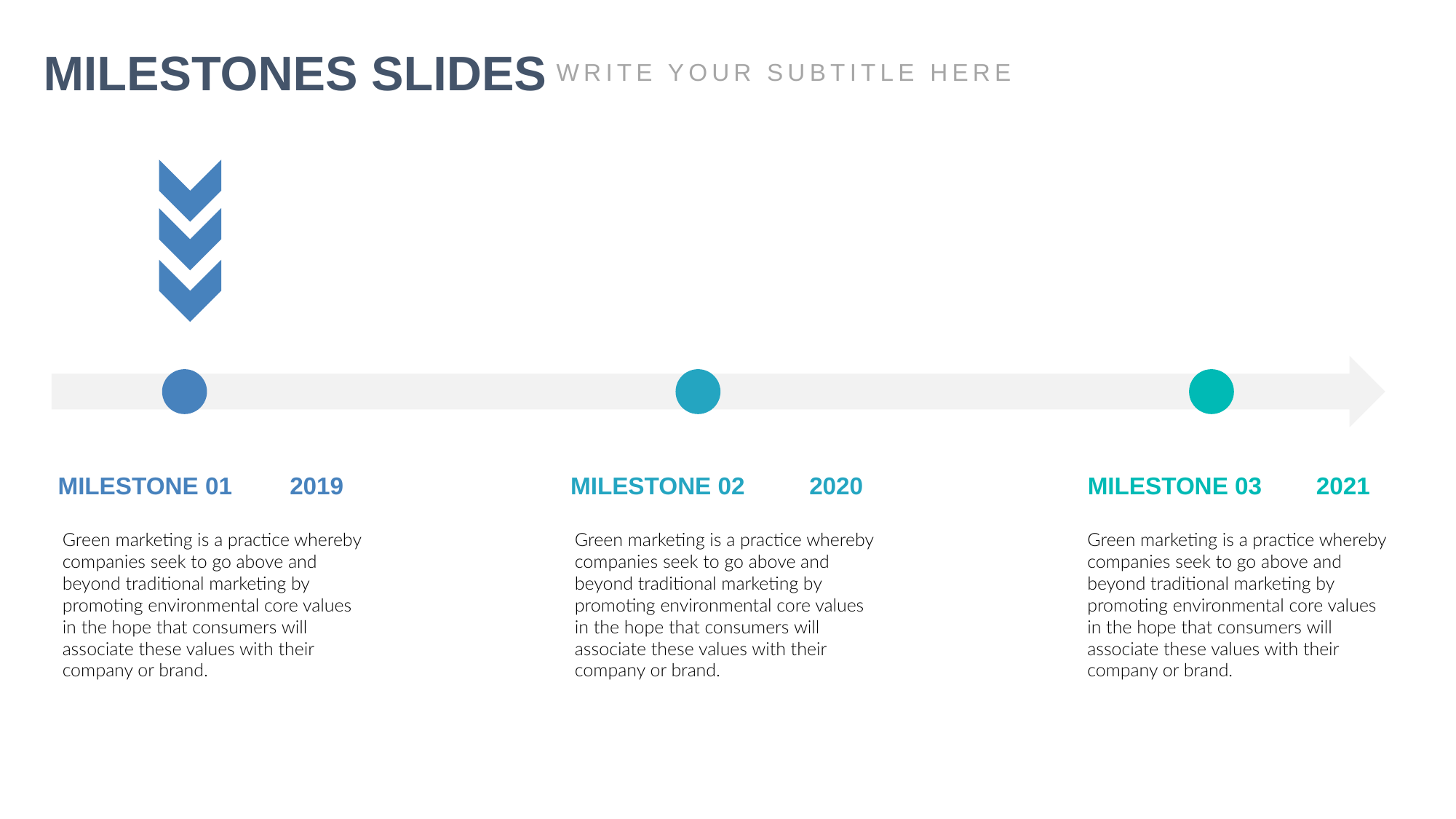

MILESTONES SLIDES
WRITE YOUR SUBTITLE HERE

MILESTONE 01
2019
MILESTONE 02
2020
MILESTONE 03
2021
Green marketing is a practice whereby companies seek to go above and beyond traditional marketing by promoting environmental core values in the hope that consumers will associate these values with their company or brand.
Green marketing is a practice whereby companies seek to go above and beyond traditional marketing by promoting environmental core values in the hope that consumers will associate these values with their company or brand.
Green marketing is a practice whereby companies seek to go above and beyond traditional marketing by promoting environmental core values in the hope that consumers will associate these values with their company or brand.